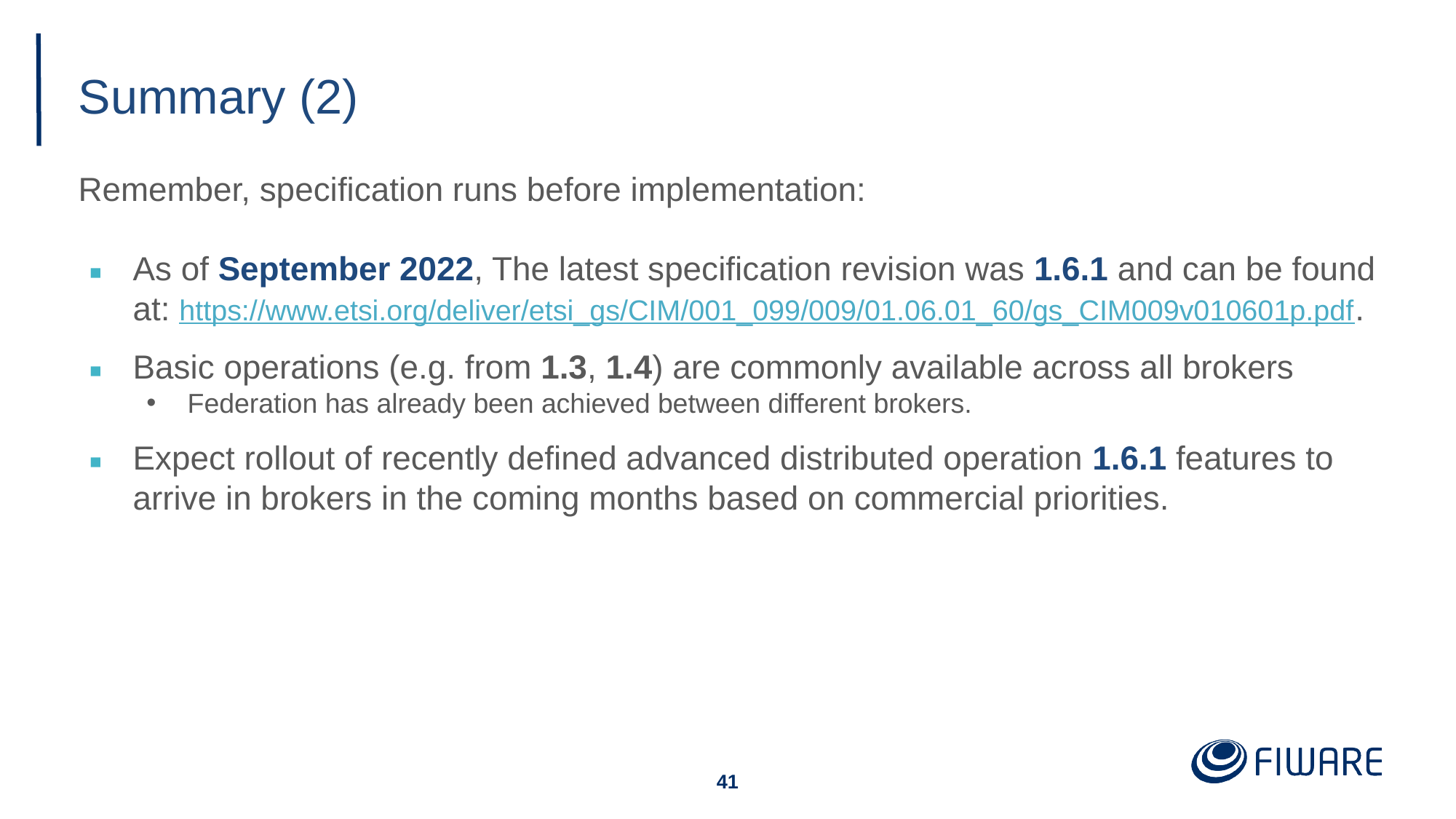

# Summary (2)
Remember, specification runs before implementation:

As of September 2022, The latest specification revision was 1.6.1 and can be found at: https://www.etsi.org/deliver/etsi_gs/CIM/001_099/009/01.06.01_60/gs_CIM009v010601p.pdf.

Basic operations (e.g. from 1.3, 1.4) are commonly available across all brokers
Federation has already been achieved between different brokers.

Expect rollout of recently defined advanced distributed operation 1.6.1 features to arrive in brokers in the coming months based on commercial priorities.

41